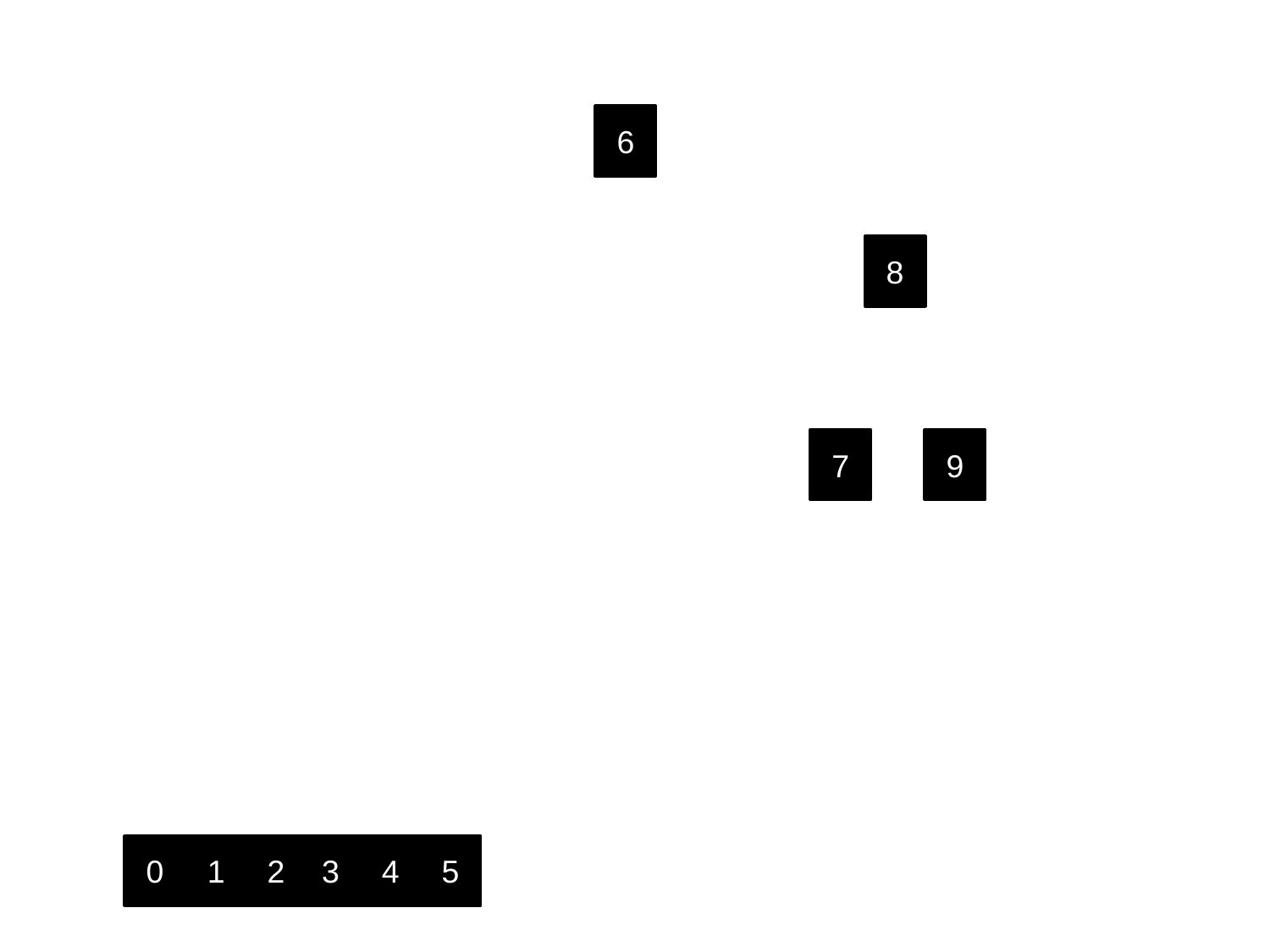

6
8
7
9
0
1
2
3
4
5